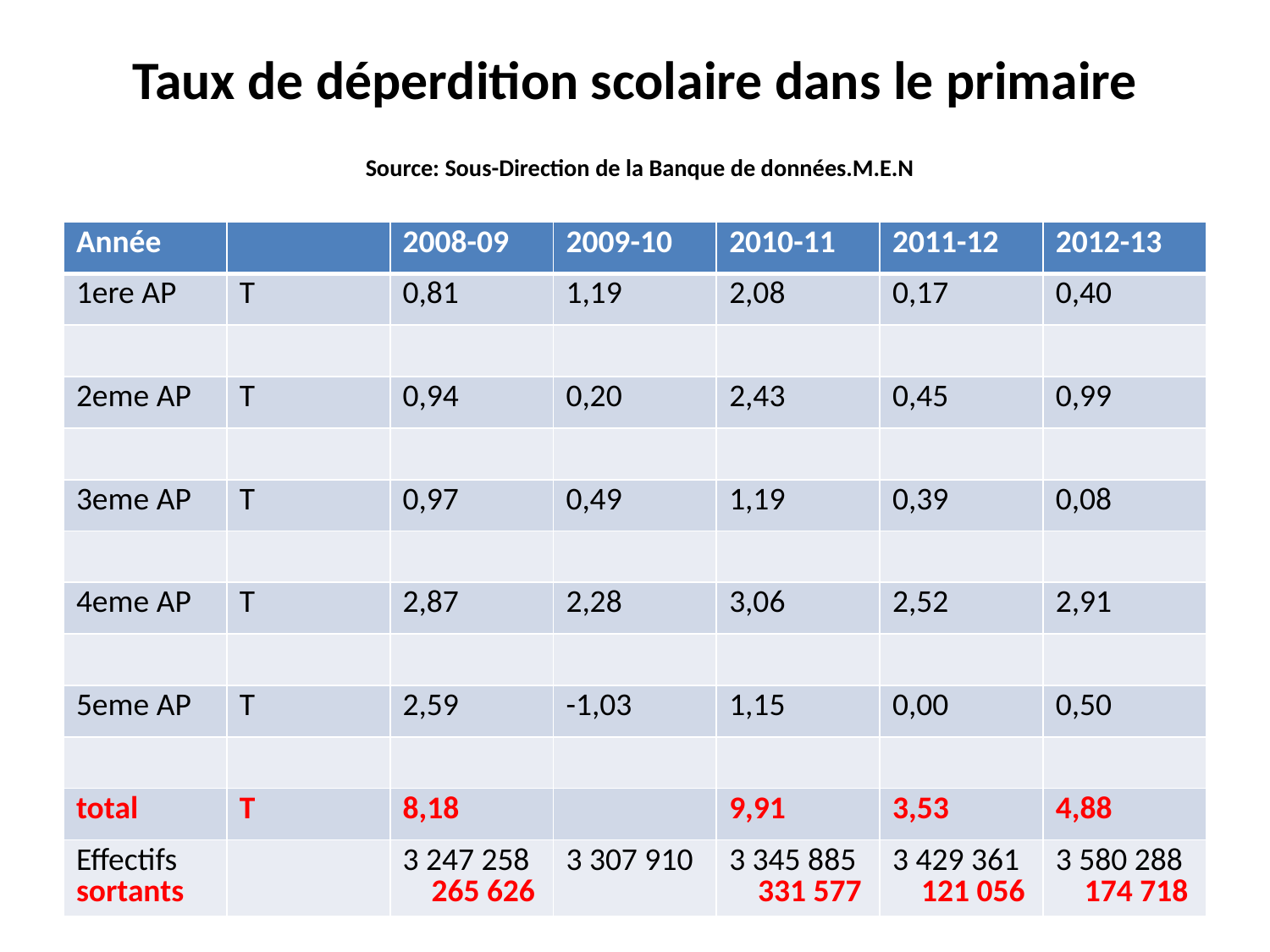

# Taux de déperdition scolaire dans le primaire Source: Sous-Direction de la Banque de données.M.E.N
| Année |  | 2008-09 | 2009-10 | 2010-11 | 2011-12 | 2012-13 |
| --- | --- | --- | --- | --- | --- | --- |
| 1ere AP | T | 0,81 | 1,19 | 2,08 | 0,17 | 0,40 |
|  |  |  |  |  |  |  |
| 2eme AP | T | 0,94 | 0,20 | 2,43 | 0,45 | 0,99 |
|  |  |  |  |  |  |  |
| 3eme AP | T | 0,97 | 0,49 | 1,19 | 0,39 | 0,08 |
|  |  |  |  |  |  |  |
| 4eme AP | T | 2,87 | 2,28 | 3,06 | 2,52 | 2,91 |
|  |  |  |  |  |  |  |
| 5eme AP | T | 2,59 | -1,03 | 1,15 | 0,00 | 0,50 |
|  |  |  |  |  |  |  |
| total | T | 8,18 |  | 9,91 | 3,53 | 4,88 |
| Effectifs sortants |  | 3 247 258 265 626 | 3 307 910 | 3 345 885 331 577 | 3 429 361 121 056 | 3 580 288 174 718 |